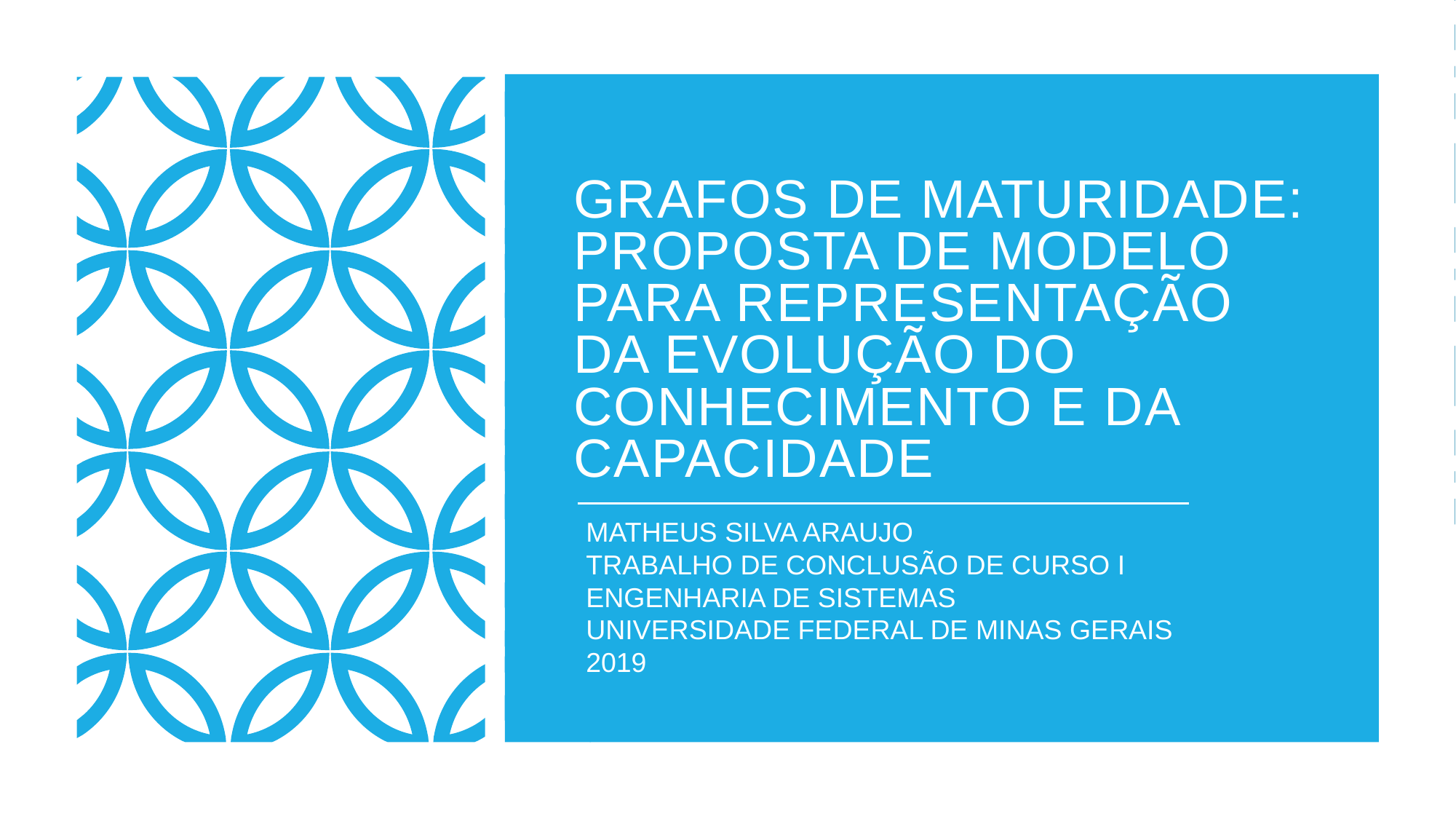

# GRAFOS DE MATURIDADE: PROPOSTA DE MODELO PARA REPRESENTAÇÃO DA EVOLUÇÃO DO CONHECIMENTO E DA CAPACIDADE

MATHEUS SILVA ARAUJO
TRABALHO DE CONCLUSÃO DE CURSO I
ENGENHARIA DE SISTEMAS
UNIVERSIDADE FEDERAL DE MINAS GERAIS
2019